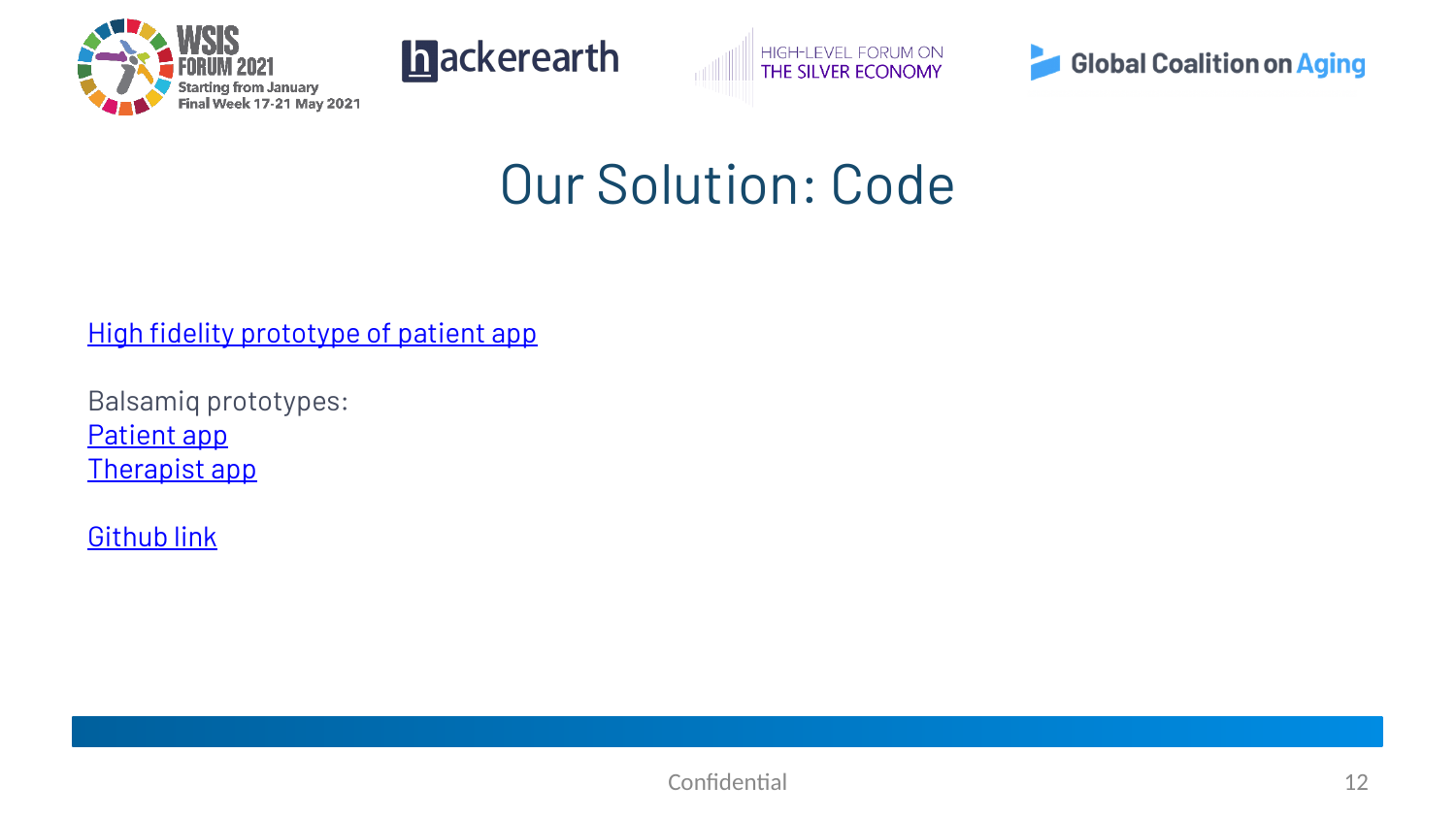

# Our Solution: Code
High fidelity prototype of patient app

Balsamiq prototypes:
Patient app
Therapist app

Github link

Confidential
12